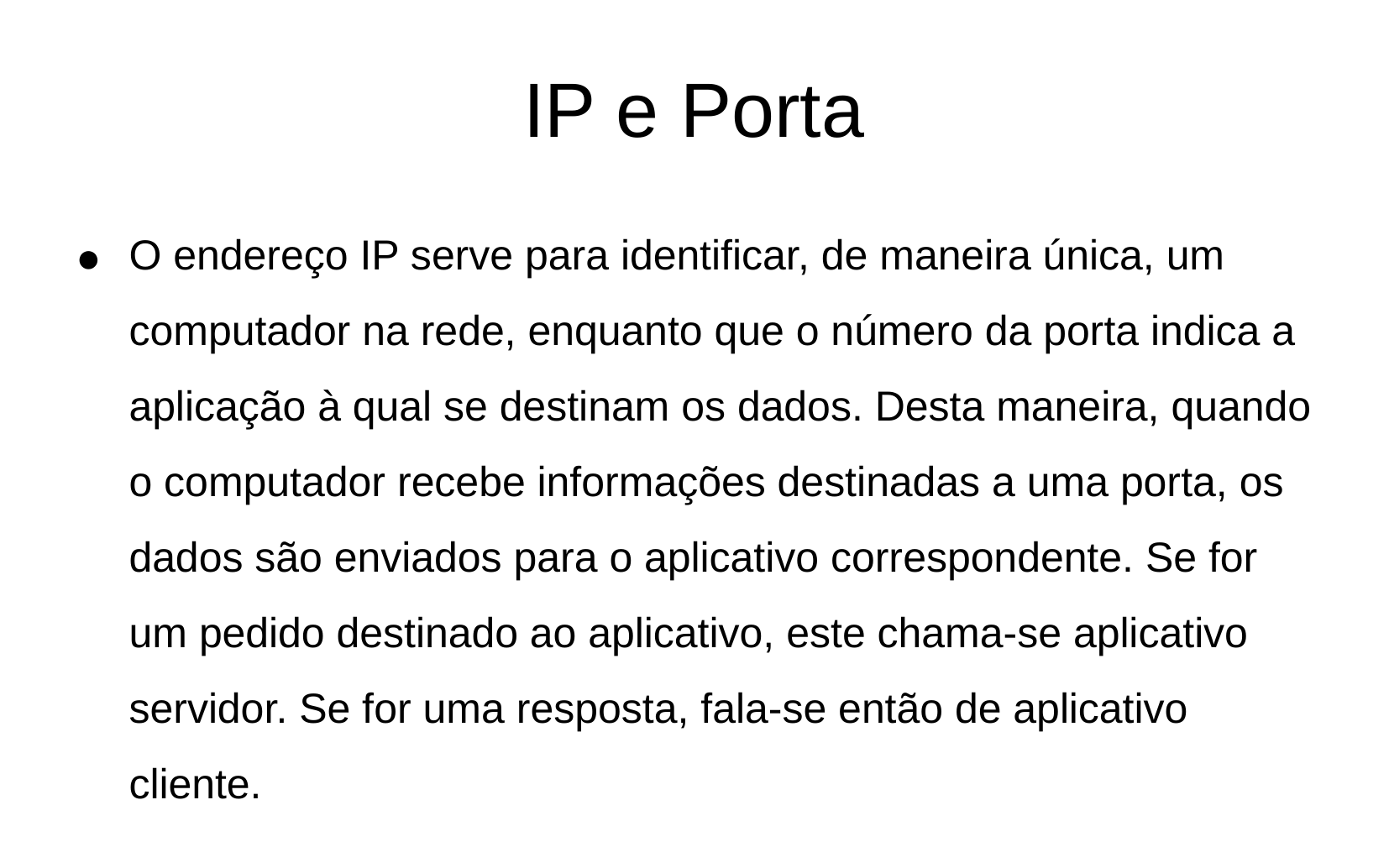

IP e Porta
O endereço IP serve para identificar, de maneira única, um computador na rede, enquanto que o número da porta indica a aplicação à qual se destinam os dados. Desta maneira, quando o computador recebe informações destinadas a uma porta, os dados são enviados para o aplicativo correspondente. Se for um pedido destinado ao aplicativo, este chama-se aplicativo servidor. Se for uma resposta, fala-se então de aplicativo cliente.